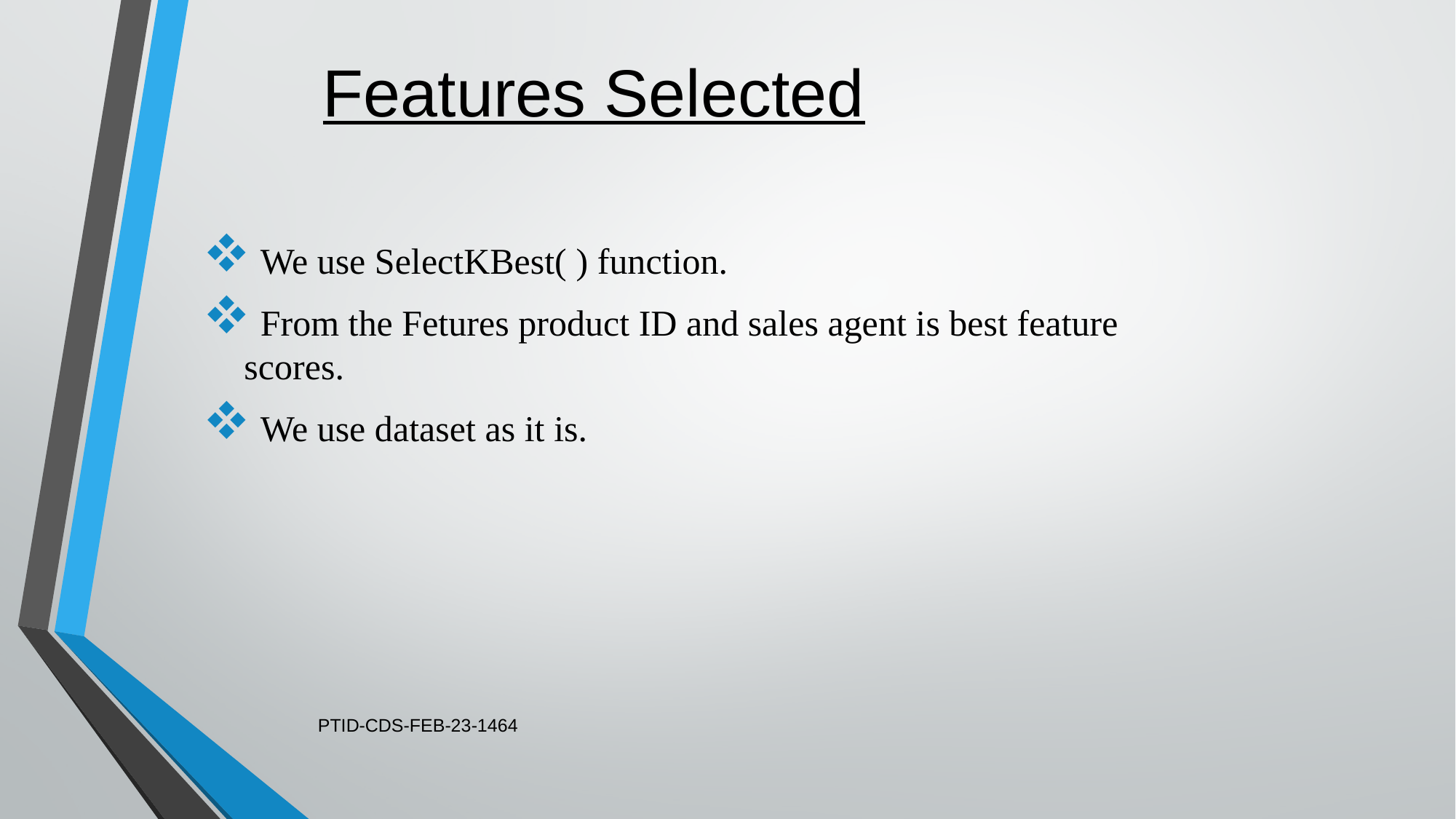

# Features Selected
 We use SelectKBest( ) function.
 From the Fetures product ID and sales agent is best feature scores.
 We use dataset as it is.
PTID-CDS-FEB-23-1464